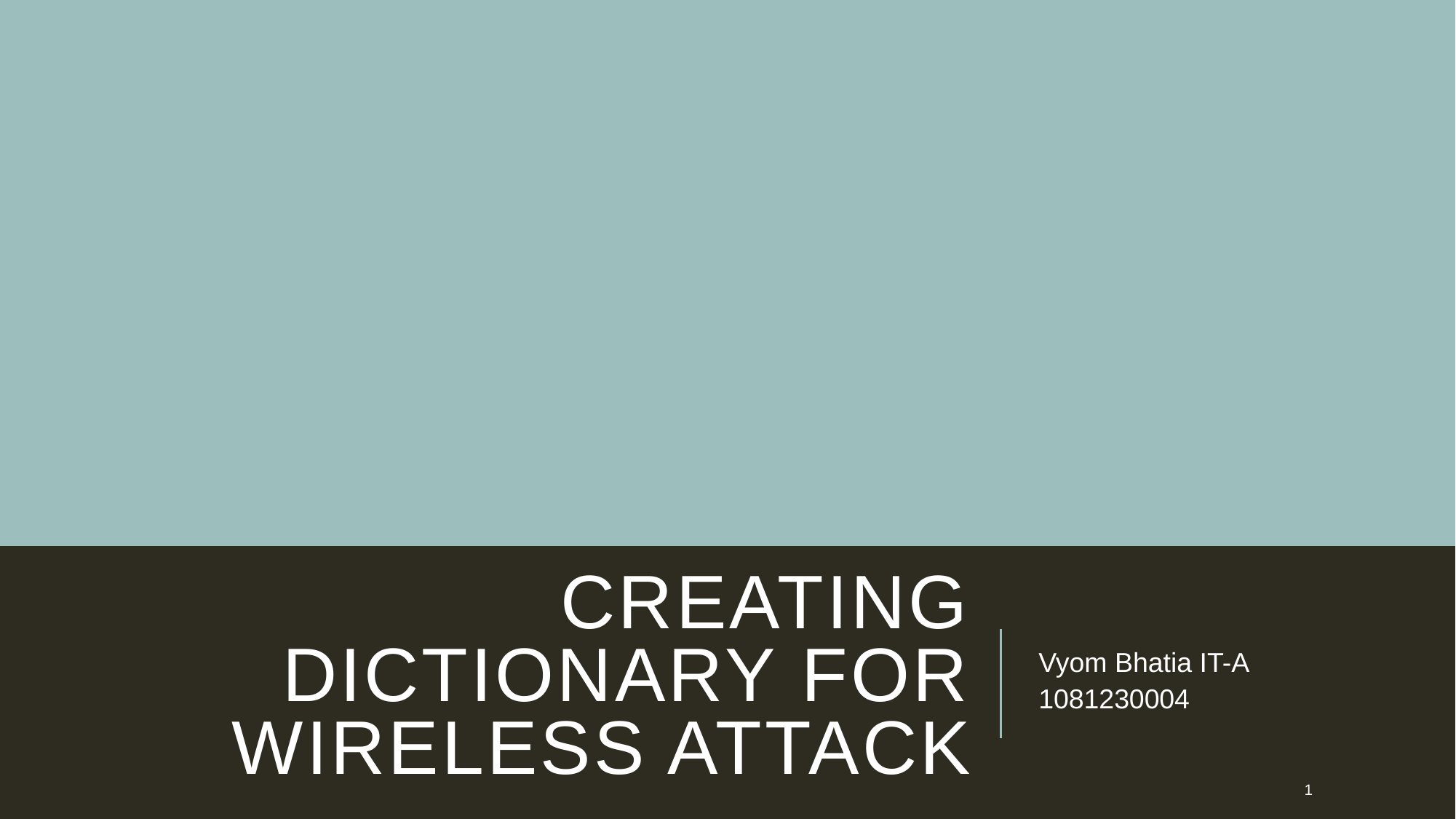

# CREATING DICTIONARY FOR WIRELESS ATTACK
Vyom Bhatia IT-A
1081230004
1